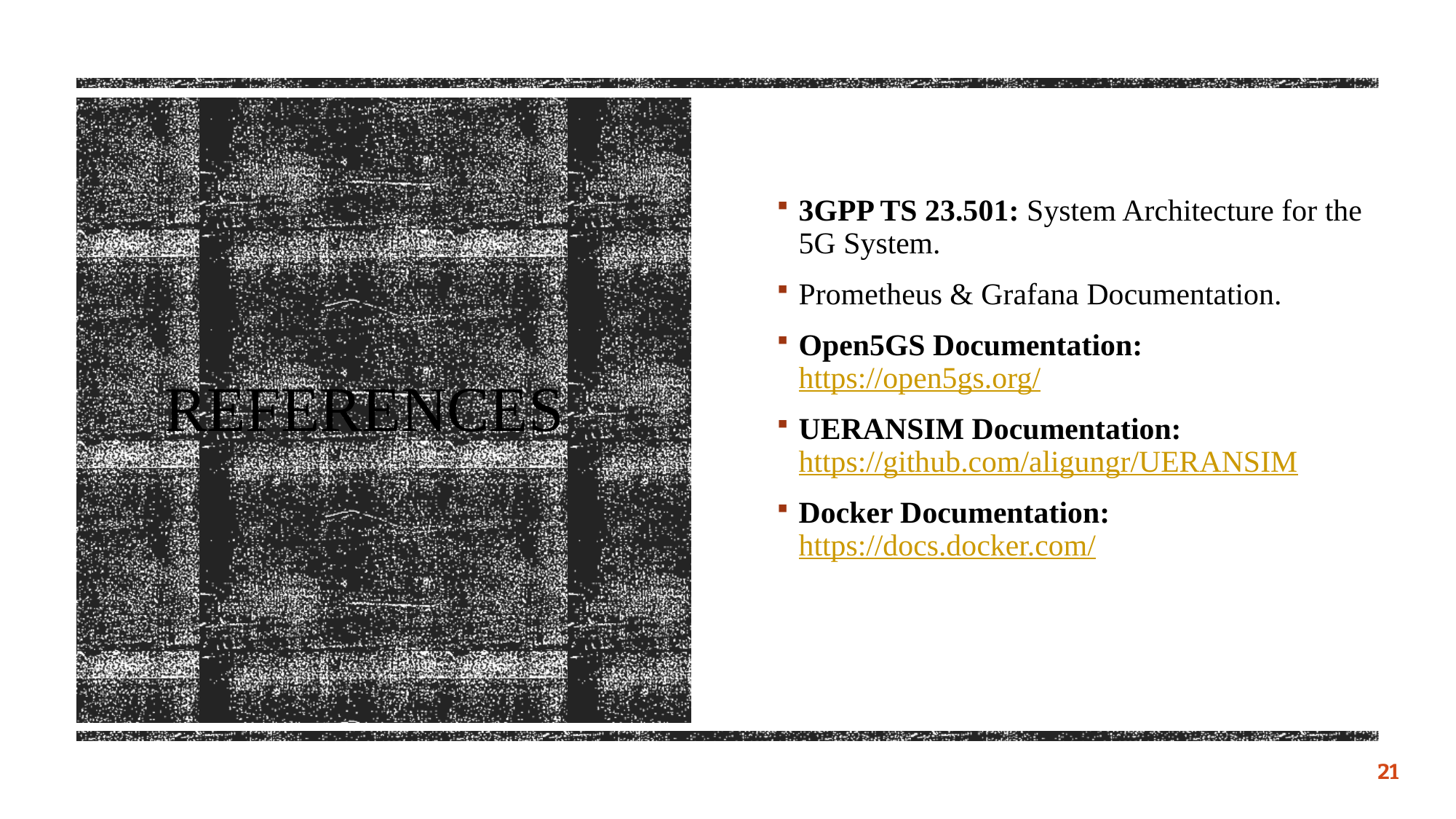

3GPP TS 23.501: System Architecture for the 5G System.
Prometheus & Grafana Documentation.
Open5GS Documentation: https://open5gs.org/
UERANSIM Documentation: https://github.com/aligungr/UERANSIM
Docker Documentation: https://docs.docker.com/

# References

21